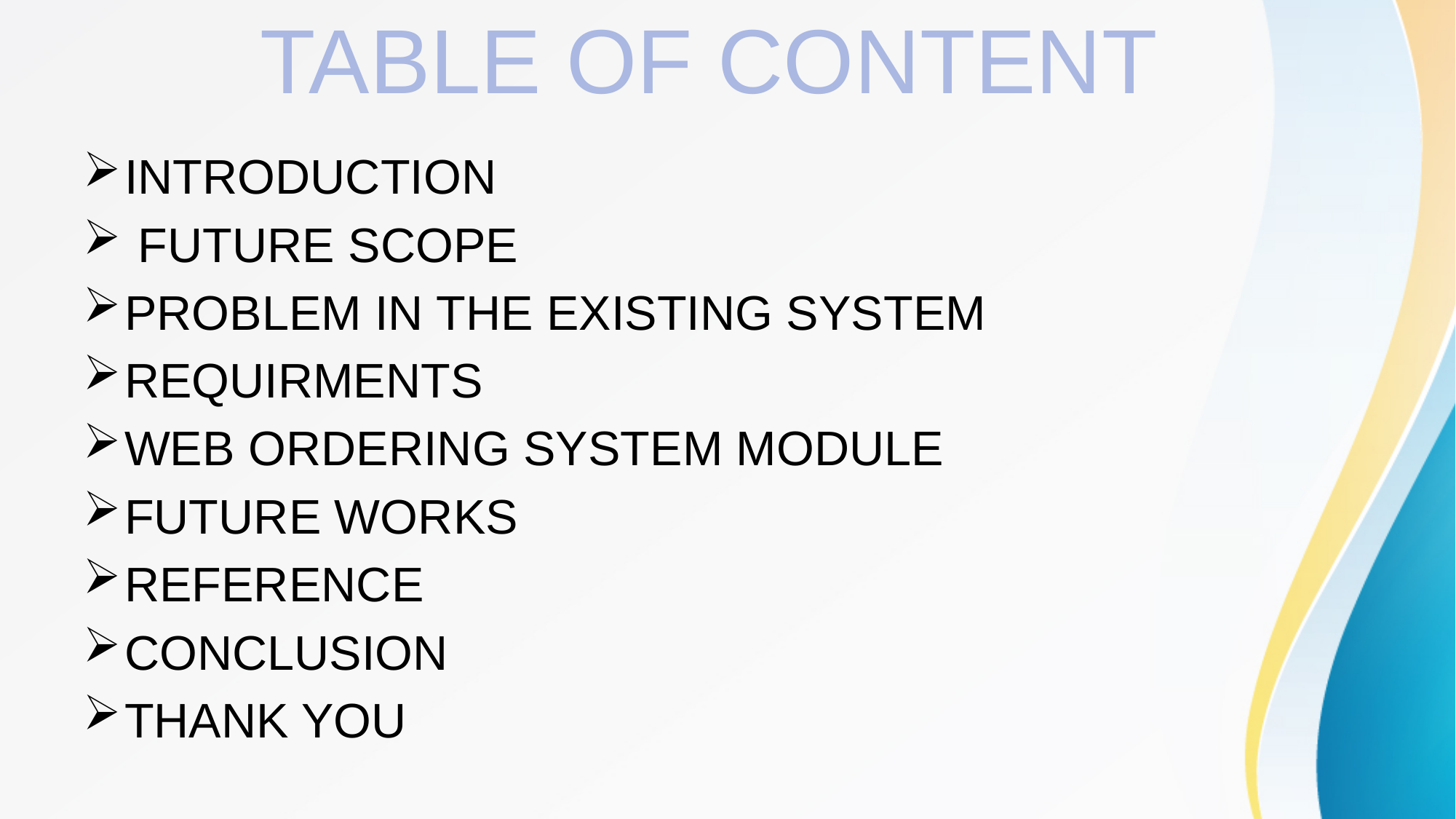

# TABLE OF CONTENT
INTRODUCTION
 FUTURE SCOPE
PROBLEM IN THE EXISTING SYSTEM
REQUIRMENTS
WEB ORDERING SYSTEM MODULE
FUTURE WORKS
REFERENCE
CONCLUSION
THANK YOU